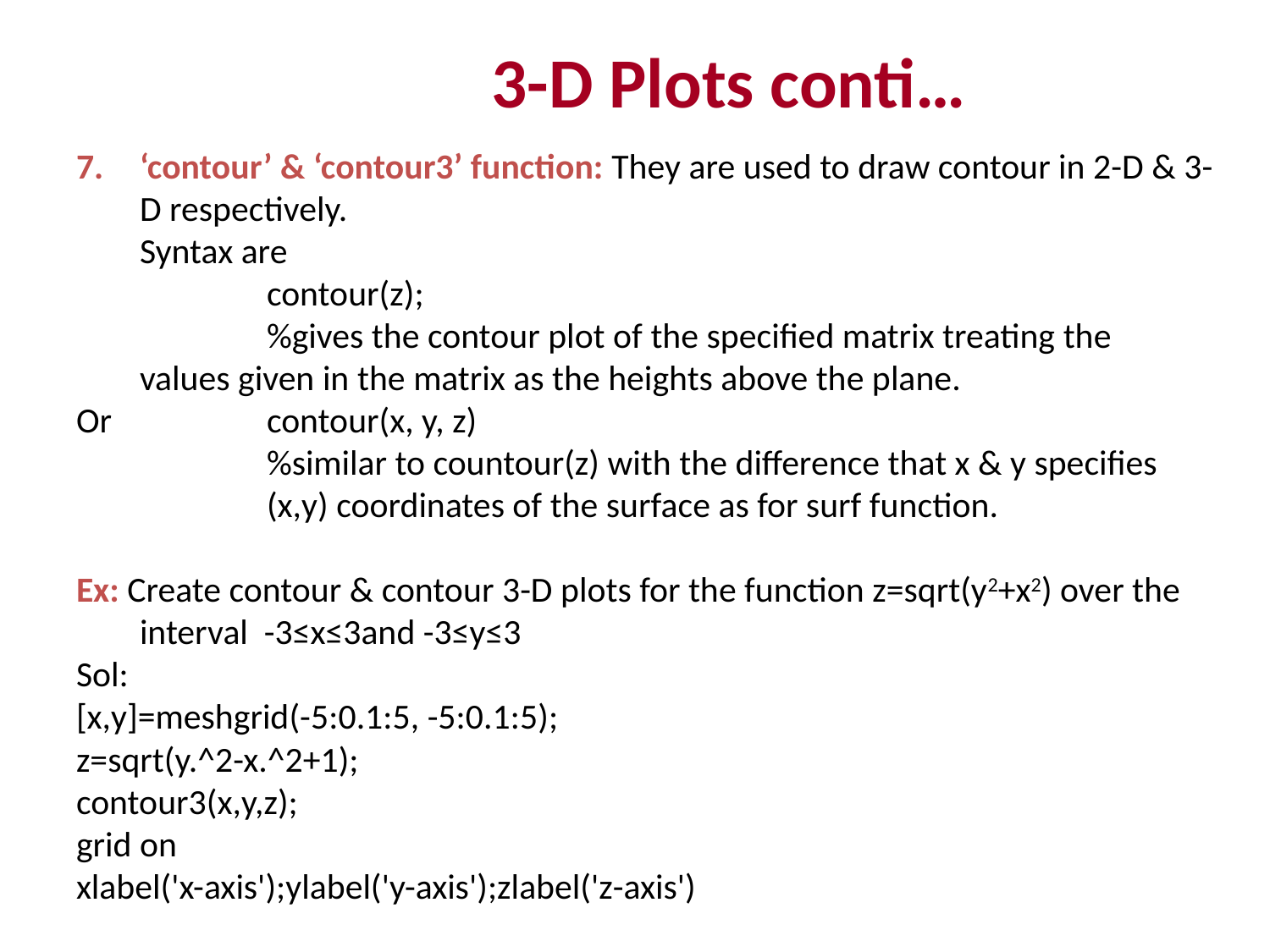

3-D Plots conti…
7.	‘contour’ & ‘contour3’ function: They are used to draw contour in 2-D & 3-D respectively.
	Syntax are
		contour(z);
		%gives the contour plot of the specified matrix treating the 	values given in the matrix as the heights above the plane.
Or 		contour(x, y, z)
		%similar to countour(z) with the difference that x & y specifies 	(x,y) coordinates of the surface as for surf function.

Ex: Create contour & contour 3-D plots for the function z=sqrt(y2+x2) over the interval  -3≤x≤3and -3≤y≤3
Sol:
[x,y]=meshgrid(-5:0.1:5, -5:0.1:5);
z=sqrt(y.^2-x.^2+1);
contour3(x,y,z);
grid on
xlabel('x-axis');ylabel('y-axis');zlabel('z-axis')